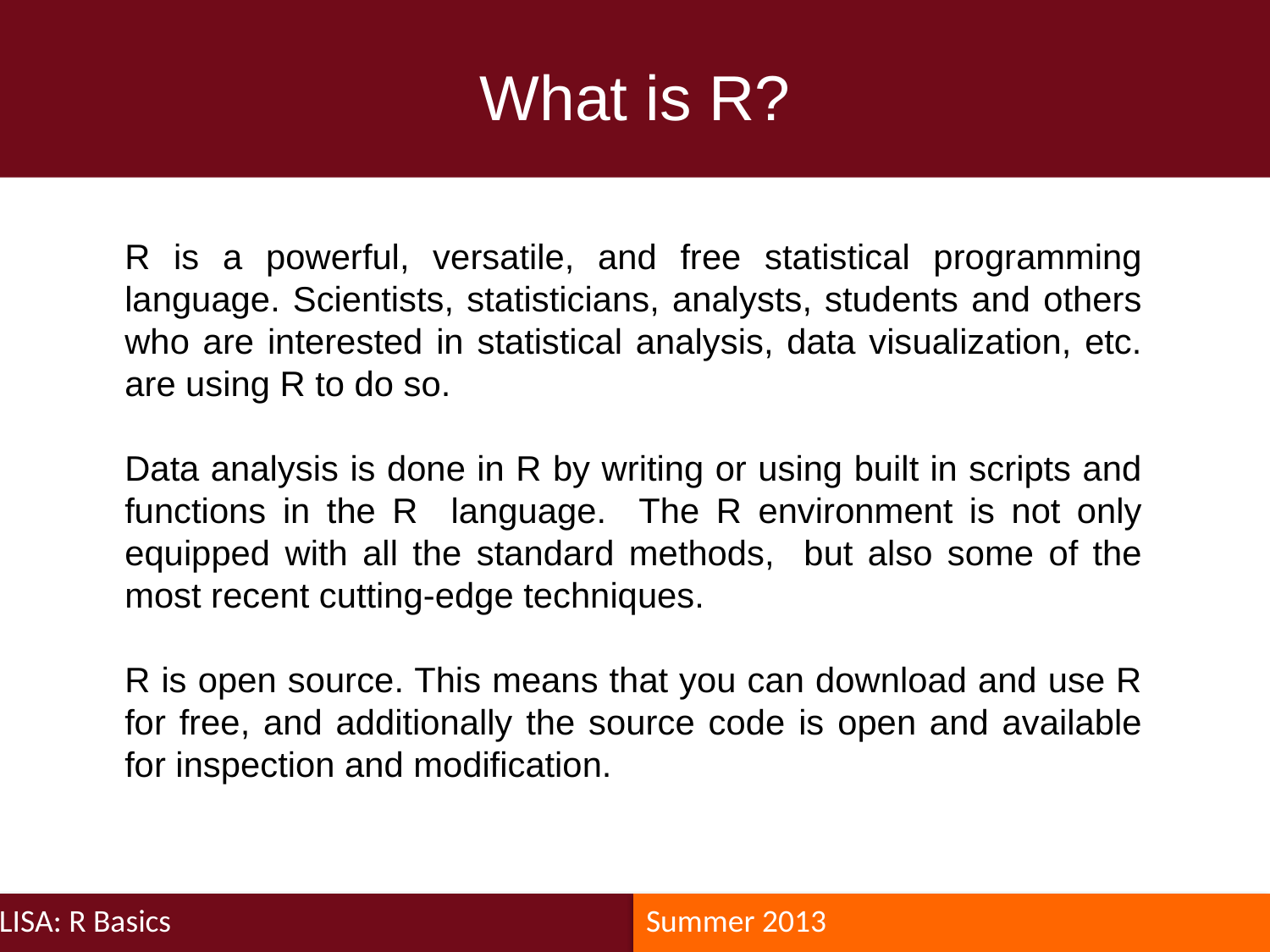

What is R?

R is a powerful, versatile, and free statistical programming language. Scientists, statisticians, analysts, students and others who are interested in statistical analysis, data visualization, etc. are using R to do so.

Data analysis is done in R by writing or using built in scripts and functions in the R  language.  The R environment is not only equipped with all the standard methods,  but also some of the most recent cutting-edge techniques.

R is open source. This means that you can download and use R for free, and additionally the source code is open and available for inspection and modification.

LISA: R Basics
Summer 2013
LISA: R Basics
Summer 2013